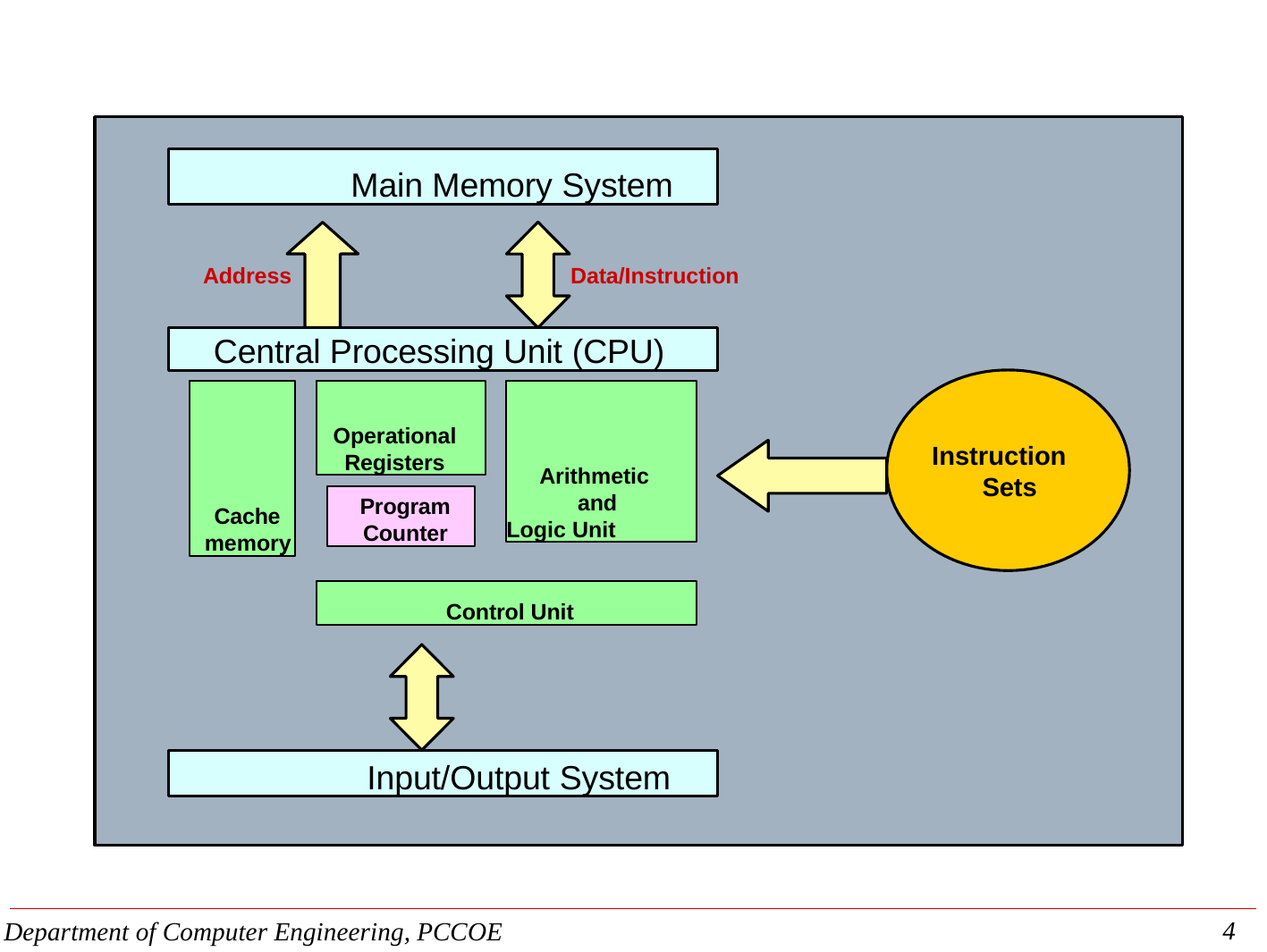

Main Memory System

Address	Data/Instruction
Central Processing Unit (CPU)

Arithmetic  and
Logic Unit

Cache  memory

Operational  Registers
Instruction  Sets

Program  Counter
Control Unit
Input/Output System
4
Department of Computer Engineering, PCCOE